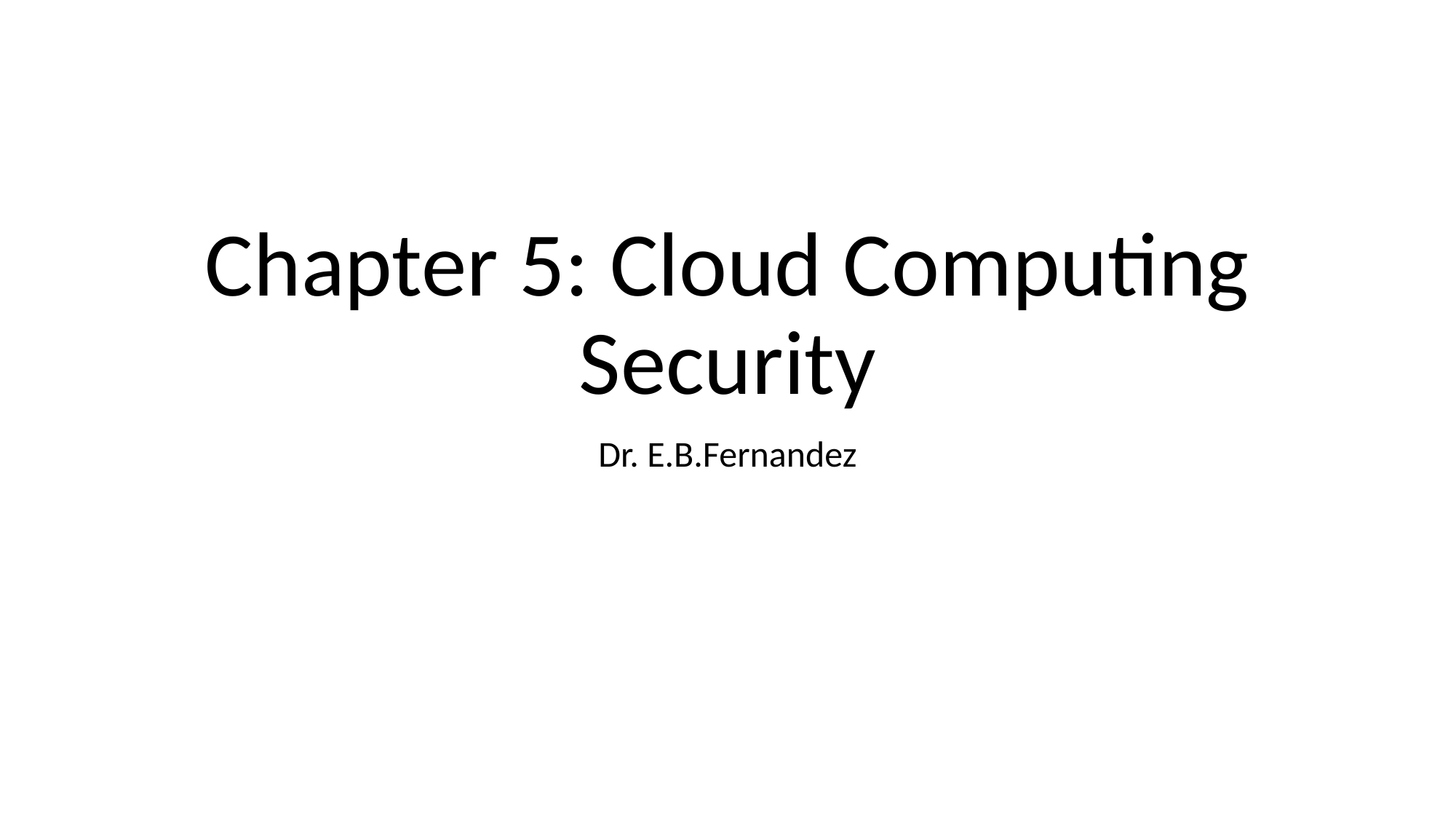

# Chapter 5: Cloud Computing Security
Dr. E.B.Fernandez